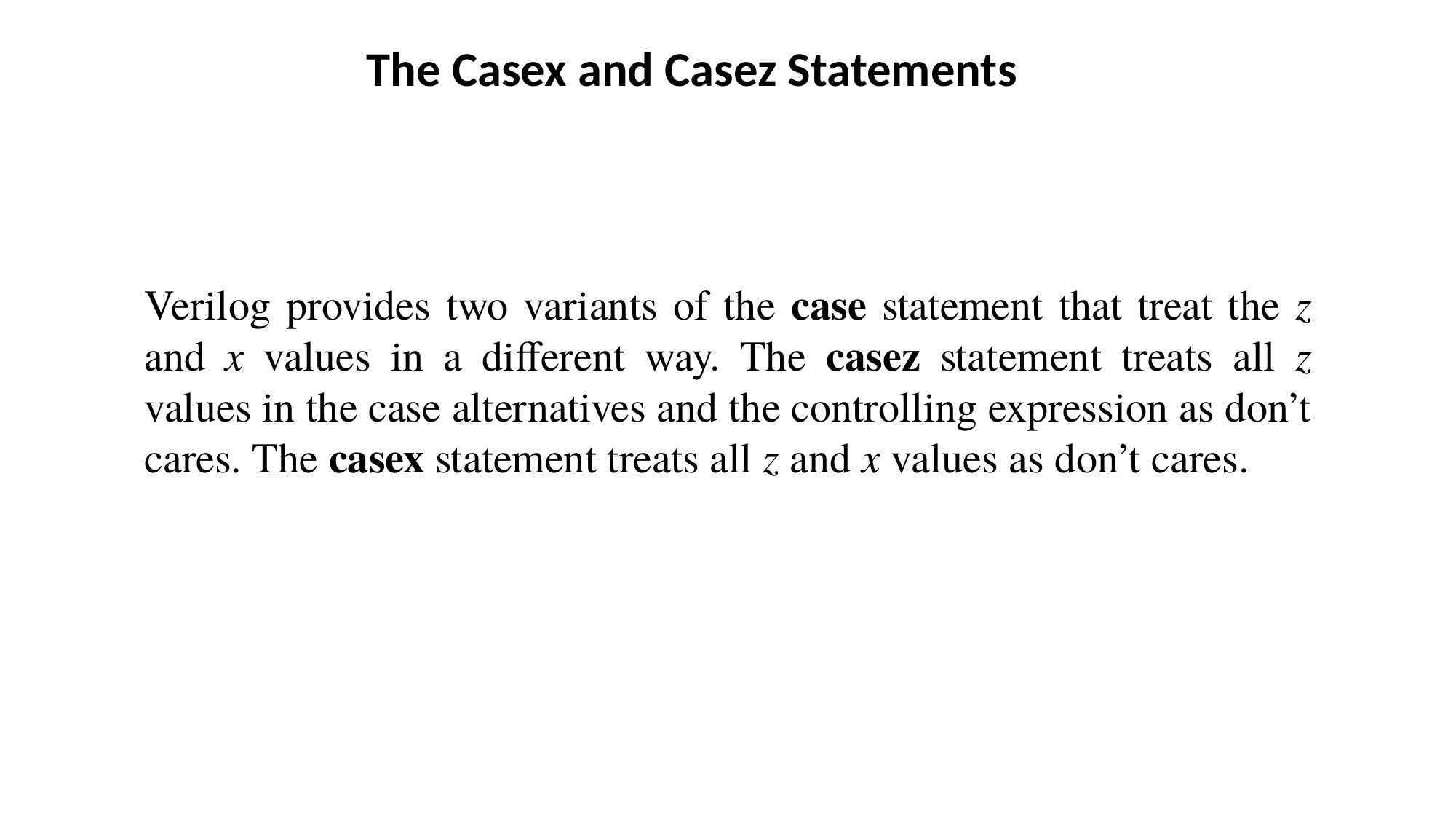

The Casex and Casez Statements
Verilog provides two variants of the case statement that treat the z and x values in a different way. The casez statement treats all z values in the case alternatives and the controlling expression as don’t cares. The casex statement treats all z and x values as don’t cares.